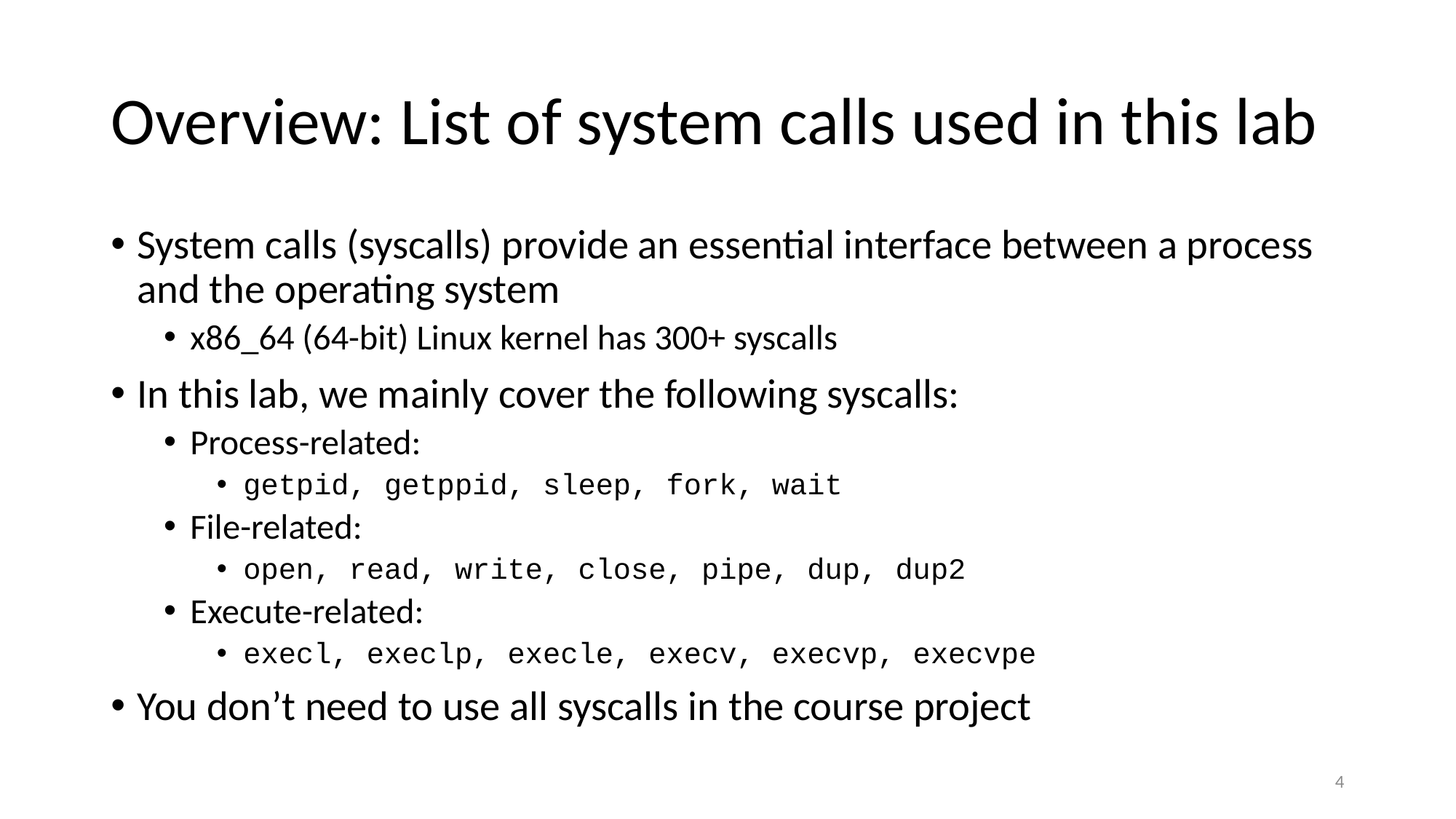

# Overview: List of system calls used in this lab
System calls (syscalls) provide an essential interface between a process and the operating system
x86_64 (64-bit) Linux kernel has 300+ syscalls
In this lab, we mainly cover the following syscalls:
Process-related:
getpid, getppid, sleep, fork, wait
File-related:
open, read, write, close, pipe, dup, dup2
Execute-related:
execl, execlp, execle, execv, execvp, execvpe
You don’t need to use all syscalls in the course project
4